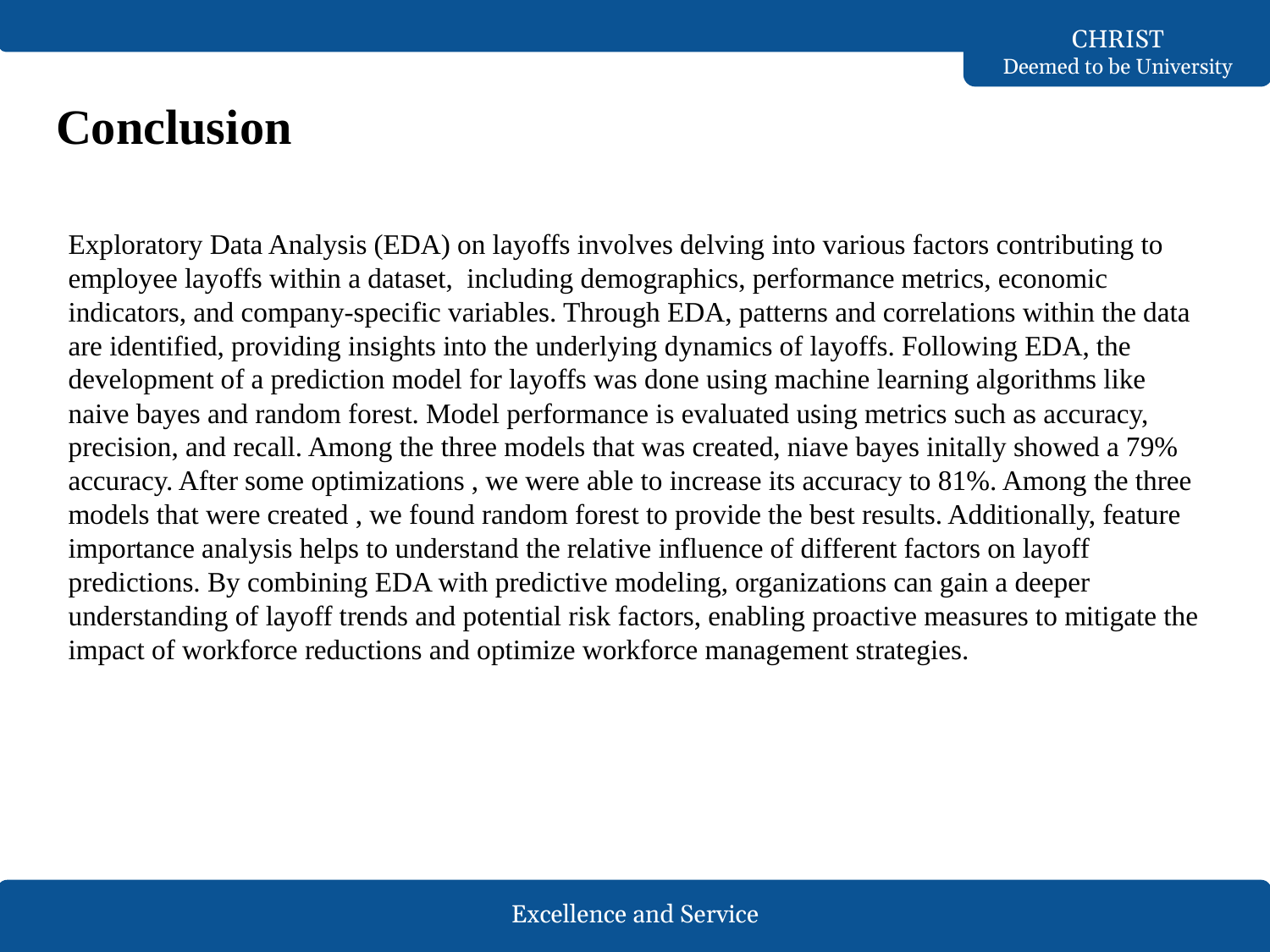

# Conclusion
Exploratory Data Analysis (EDA) on layoffs involves delving into various factors contributing to employee layoffs within a dataset,  including demographics, performance metrics, economic indicators, and company-specific variables. Through EDA, patterns and correlations within the data are identified, providing insights into the underlying dynamics of layoffs. Following EDA, the development of a prediction model for layoffs was done using machine learning algorithms like naive bayes and random forest. Model performance is evaluated using metrics such as accuracy, precision, and recall. Among the three models that was created, niave bayes initally showed a 79% accuracy. After some optimizations , we were able to increase its accuracy to 81%. Among the three models that were created , we found random forest to provide the best results. Additionally, feature importance analysis helps to understand the relative influence of different factors on layoff predictions. By combining EDA with predictive modeling, organizations can gain a deeper understanding of layoff trends and potential risk factors, enabling proactive measures to mitigate the impact of workforce reductions and optimize workforce management strategies.